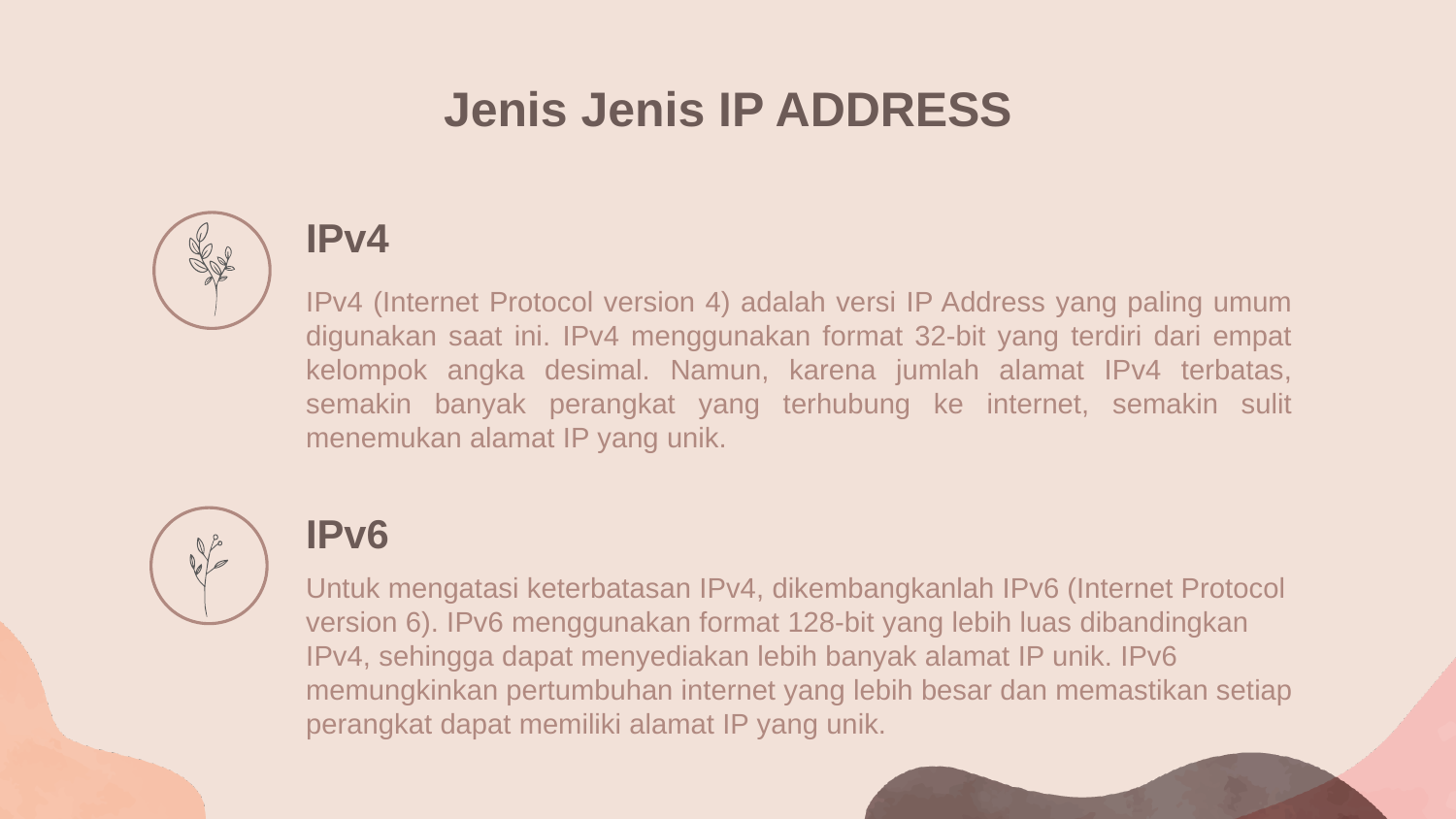

# Jenis Jenis IP ADDRESS
IPv4

IPv4 (Internet Protocol version 4) adalah versi IP Address yang paling umum digunakan saat ini. IPv4 menggunakan format 32-bit yang terdiri dari empat kelompok angka desimal. Namun, karena jumlah alamat IPv4 terbatas, semakin banyak perangkat yang terhubung ke internet, semakin sulit menemukan alamat IP yang unik.
IPv6

Untuk mengatasi keterbatasan IPv4, dikembangkanlah IPv6 (Internet Protocol version 6). IPv6 menggunakan format 128-bit yang lebih luas dibandingkan IPv4, sehingga dapat menyediakan lebih banyak alamat IP unik. IPv6 memungkinkan pertumbuhan internet yang lebih besar dan memastikan setiap perangkat dapat memiliki alamat IP yang unik.